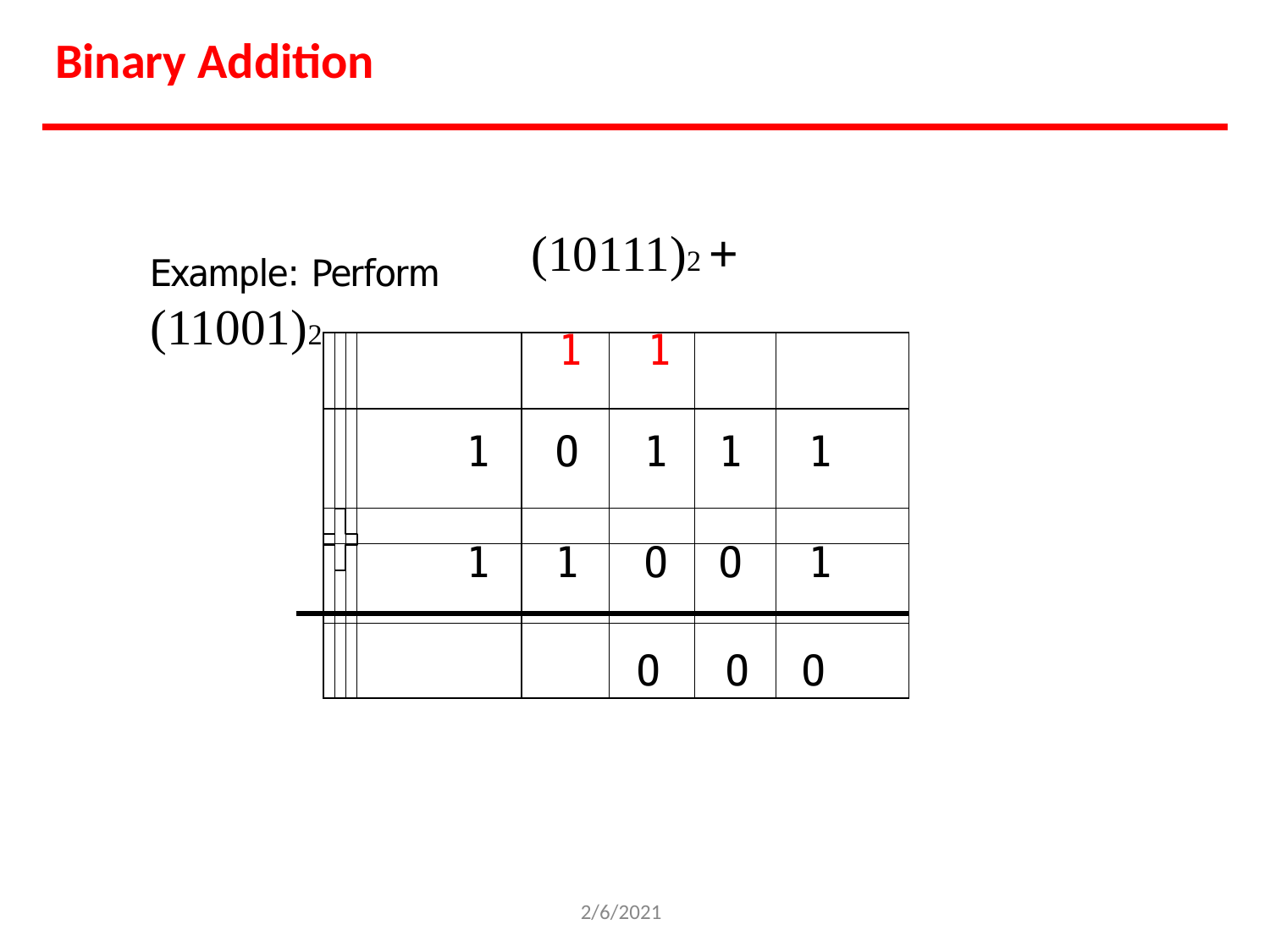

# Binary Addition

Example: Perform	(10111)2 + (11001)2
|  |  |  |  | 1 | 1 |  |  |
| --- | --- | --- | --- | --- | --- | --- | --- |
|  |  |  | 1 | 0 | 1 | 1 | 1 |
|  |  |  |  |  |  |  |  |
|  |  |  | 1 | 1 | 0 | 0 | 1 |
|  |  |  |  |  | 0 | 0 | 0 |

2/6/2021